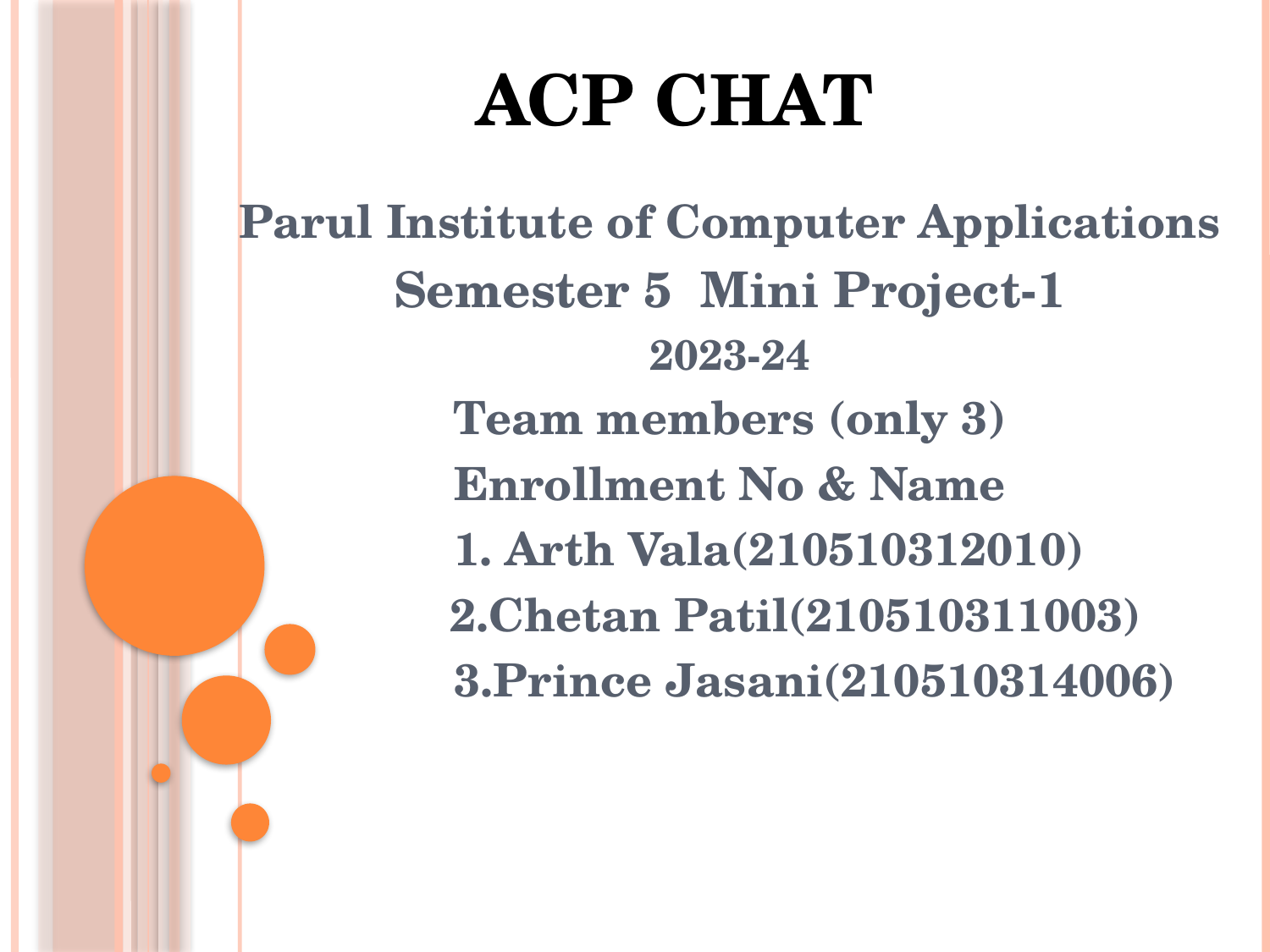

# ACP CHAT
Parul Institute of Computer Applications
Semester 5  Mini Project-1
2023-24
Team members (only 3)
Enrollment No & Name
      1. Arth Vala(210510312010)
          2.Chetan Patil(210510311003)
             3.Prince Jasani(210510314006)